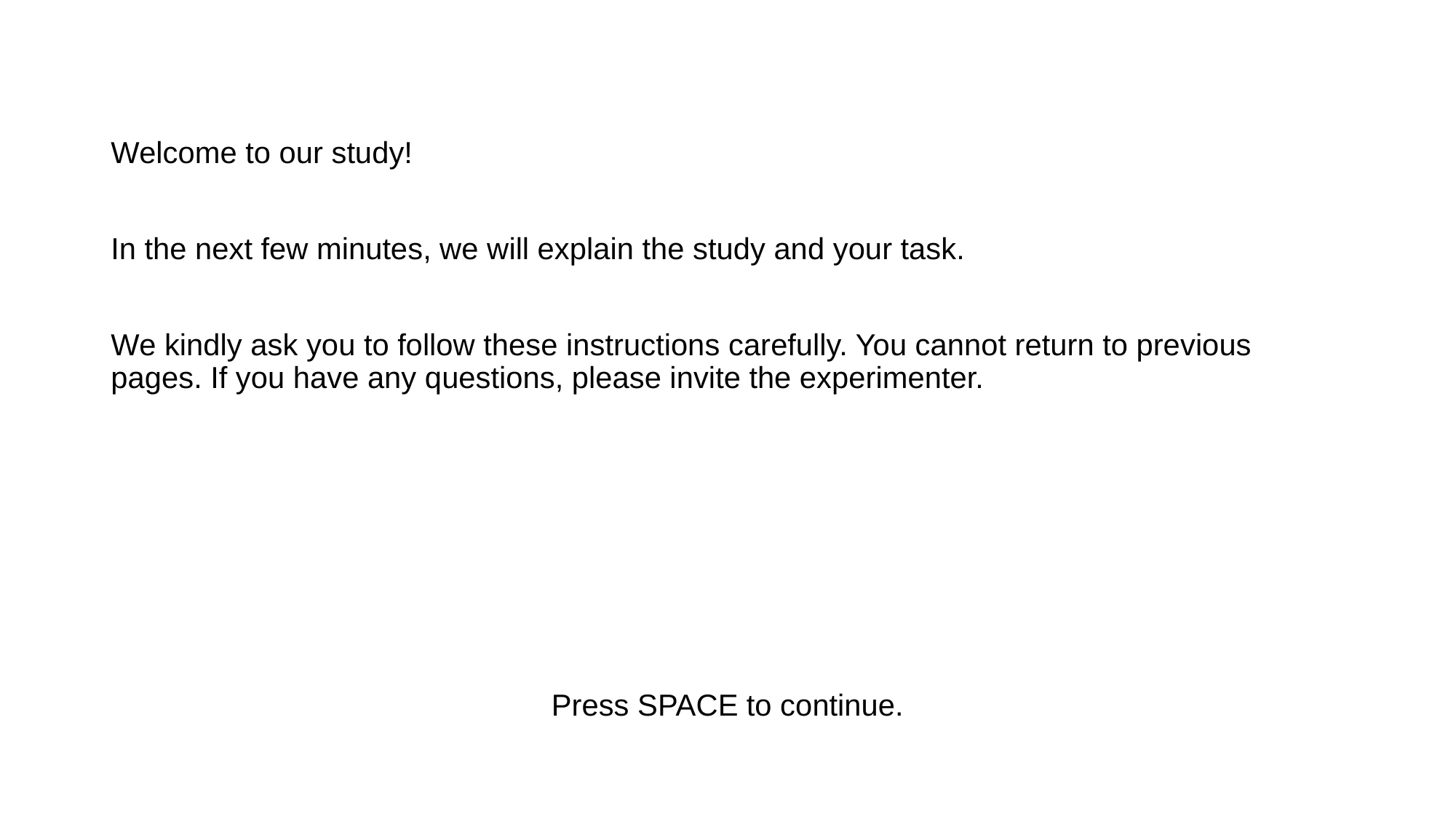

Welcome to our study!

In the next few minutes, we will explain the study and your task.

We kindly ask you to follow these instructions carefully. You cannot return to previous pages. If you have any questions, please invite the experimenter.

Press SPACE to continue.